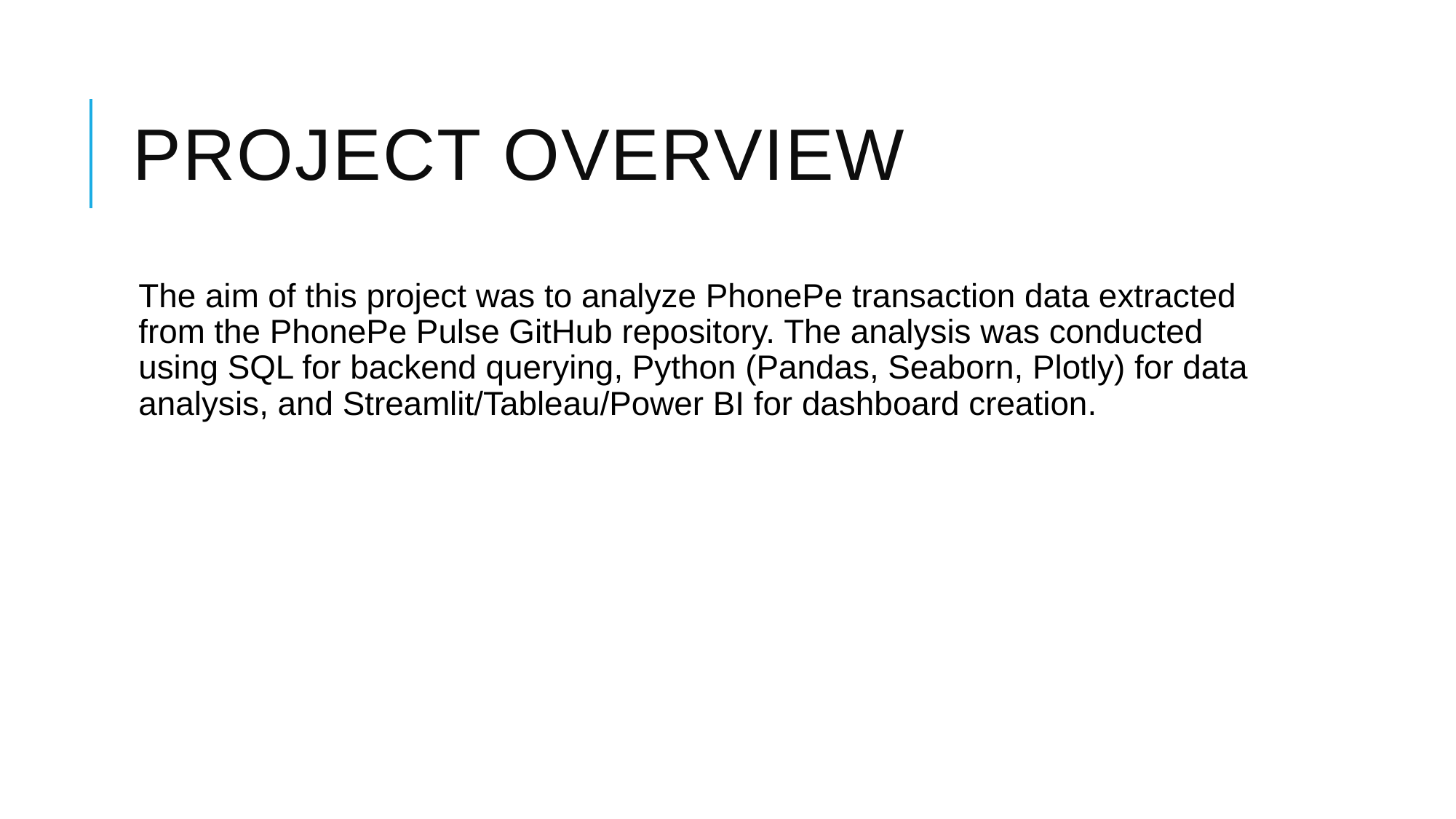

# Project Overview
The aim of this project was to analyze PhonePe transaction data extracted from the PhonePe Pulse GitHub repository. The analysis was conducted using SQL for backend querying, Python (Pandas, Seaborn, Plotly) for data analysis, and Streamlit/Tableau/Power BI for dashboard creation.